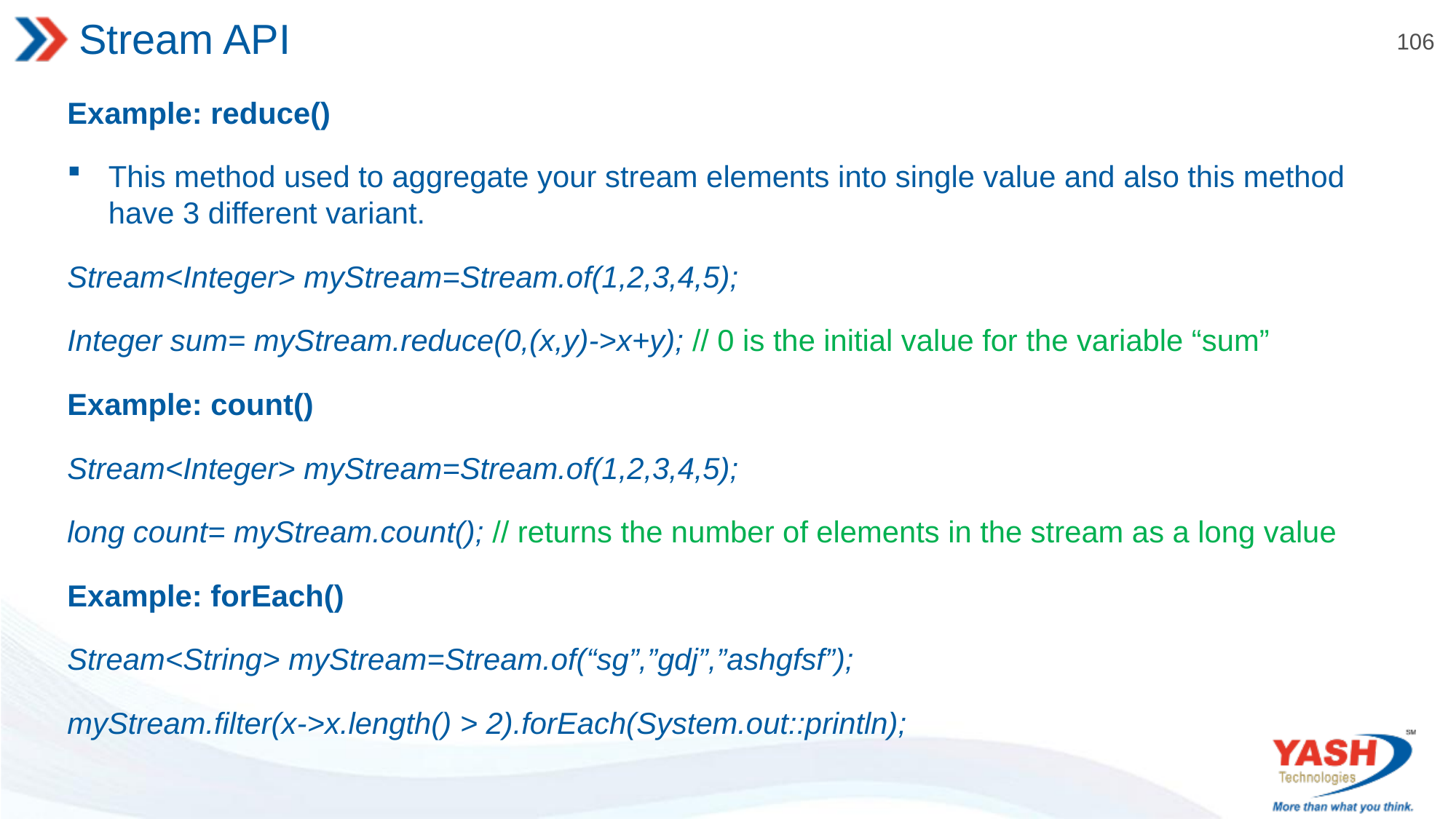

# Stream API
Example: reduce()
This method used to aggregate your stream elements into single value and also this method have 3 different variant.
Stream<Integer> myStream=Stream.of(1,2,3,4,5);
Integer sum= myStream.reduce(0,(x,y)->x+y); // 0 is the initial value for the variable “sum”
Example: count()
Stream<Integer> myStream=Stream.of(1,2,3,4,5);
long count= myStream.count(); // returns the number of elements in the stream as a long value
Example: forEach()
Stream<String> myStream=Stream.of(“sg”,”gdj”,”ashgfsf”);
myStream.filter(x->x.length() > 2).forEach(System.out::println);